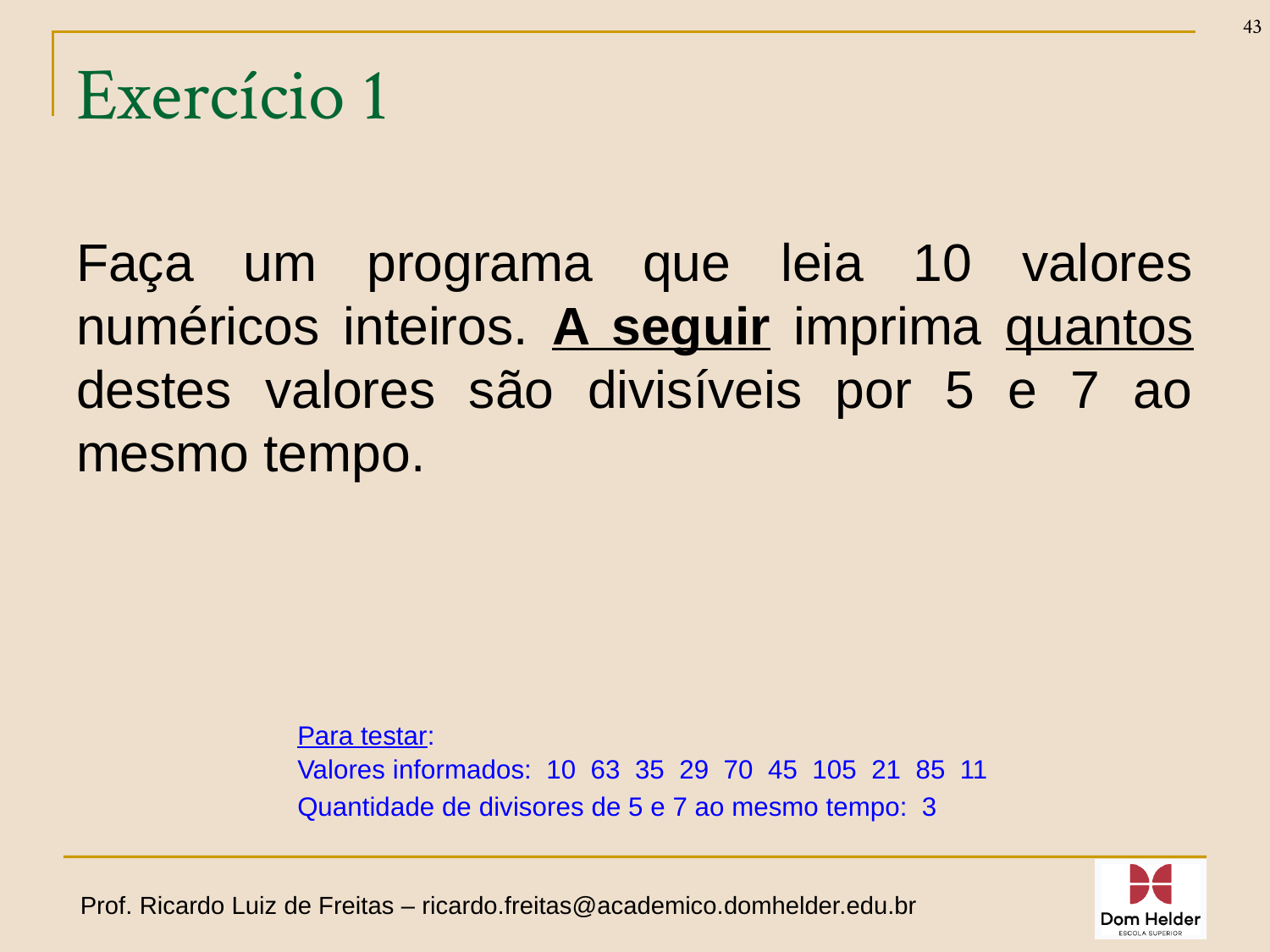

43
# Exercício 1
Faça um programa que leia 10 valores numéricos inteiros. A seguir imprima quantos destes valores são divisíveis por 5 e 7 ao mesmo tempo.
Para testar:
Valores informados:  10  63  35  29  70  45  105  21  85  11
Quantidade de divisores de 5 e 7 ao mesmo tempo:  3